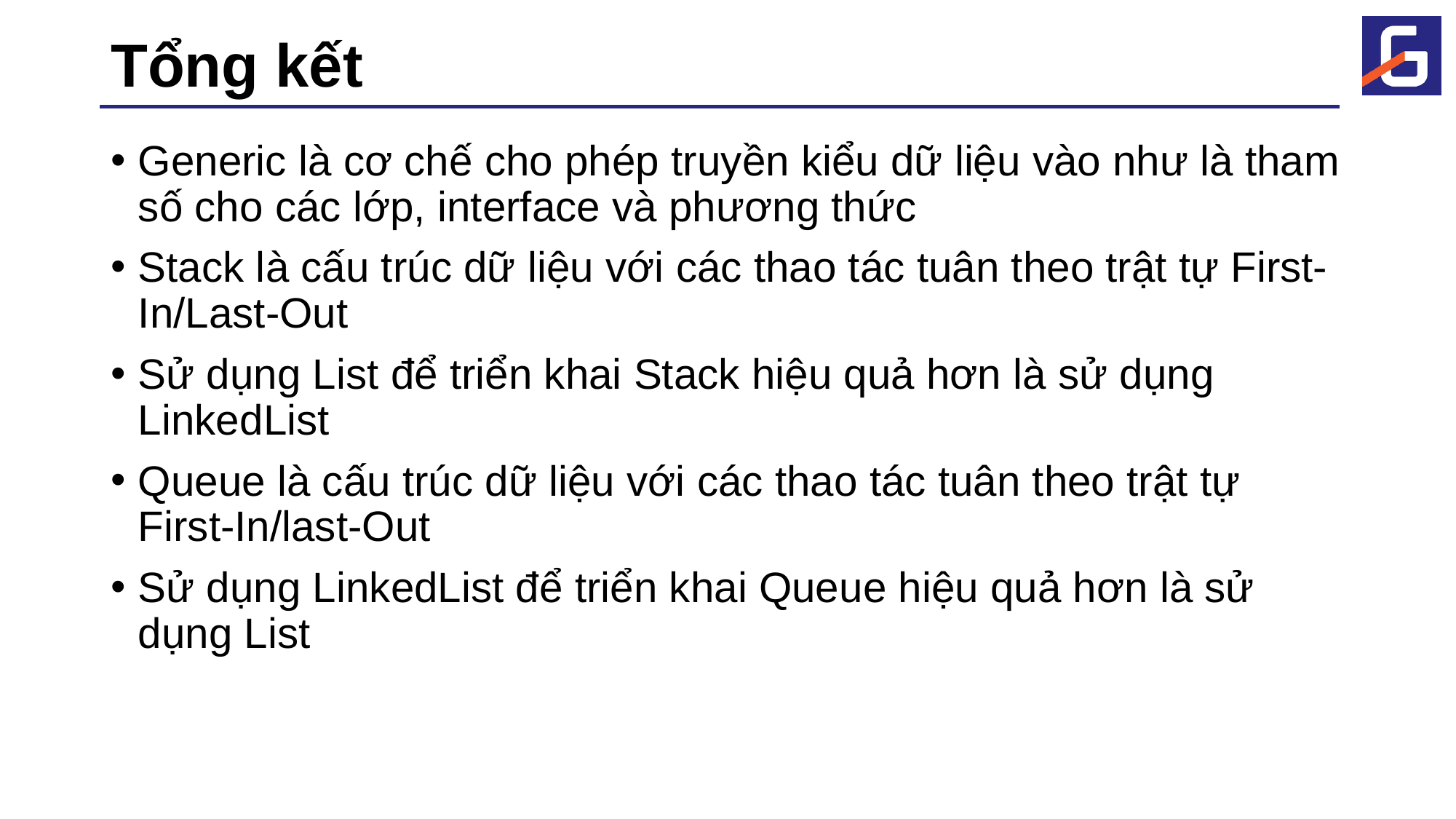

# Tổng kết
Generic là cơ chế cho phép truyền kiểu dữ liệu vào như là tham số cho các lớp, interface và phương thức
Stack là cấu trúc dữ liệu với các thao tác tuân theo trật tự First-In/Last-Out
Sử dụng List để triển khai Stack hiệu quả hơn là sử dụng LinkedList
Queue là cấu trúc dữ liệu với các thao tác tuân theo trật tự First-In/last-Out
Sử dụng LinkedList để triển khai Queue hiệu quả hơn là sử dụng List